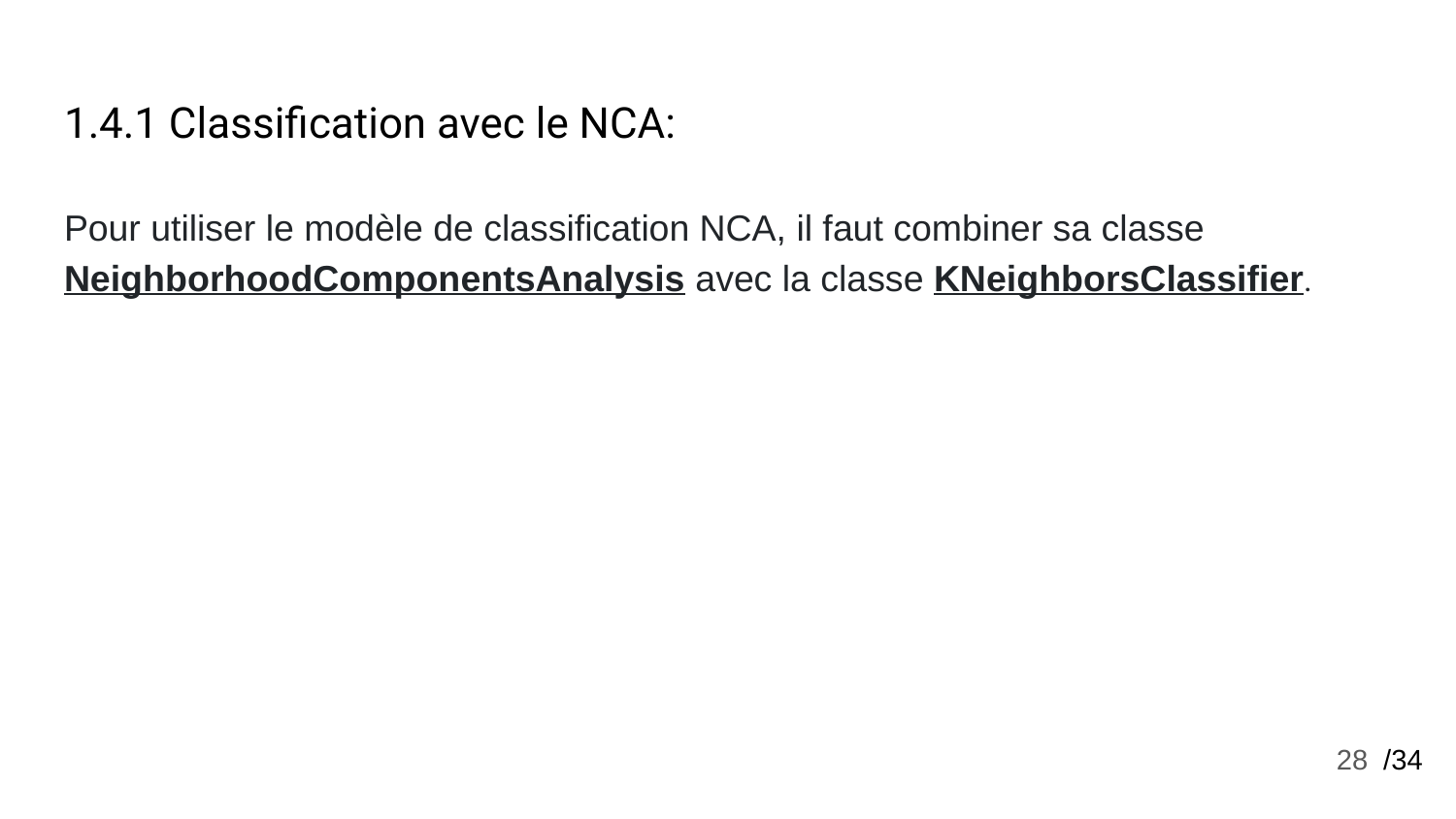

# 1.4.1 Classification avec le NCA:

Pour utiliser le modèle de classification NCA, il faut combiner sa classe NeighborhoodComponentsAnalysis avec la classe KNeighborsClassifier.
28